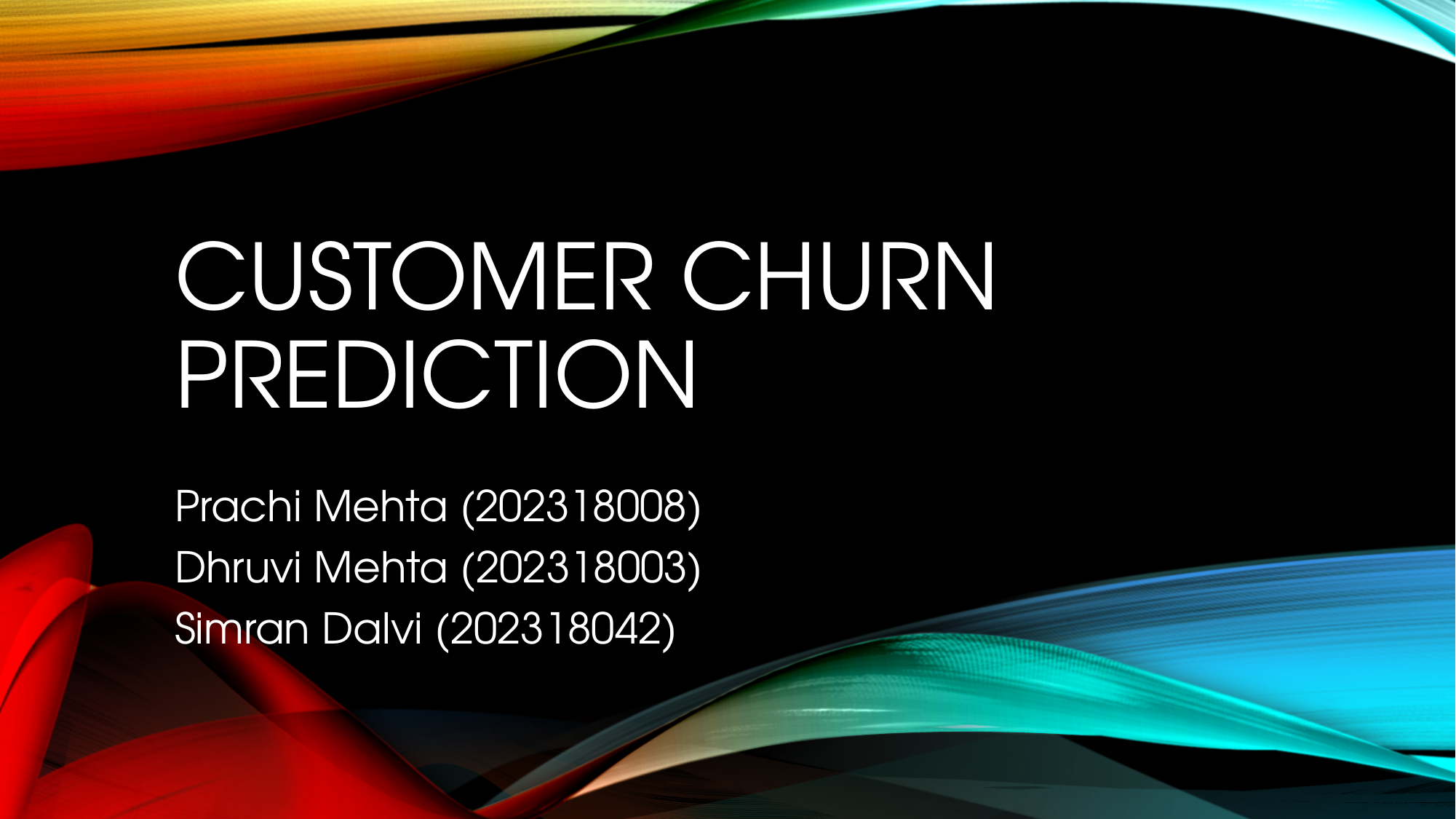

# Customer churn prediction
Prachi Mehta (202318008)
Dhruvi Mehta (202318003)
Simran Dalvi (202318042)